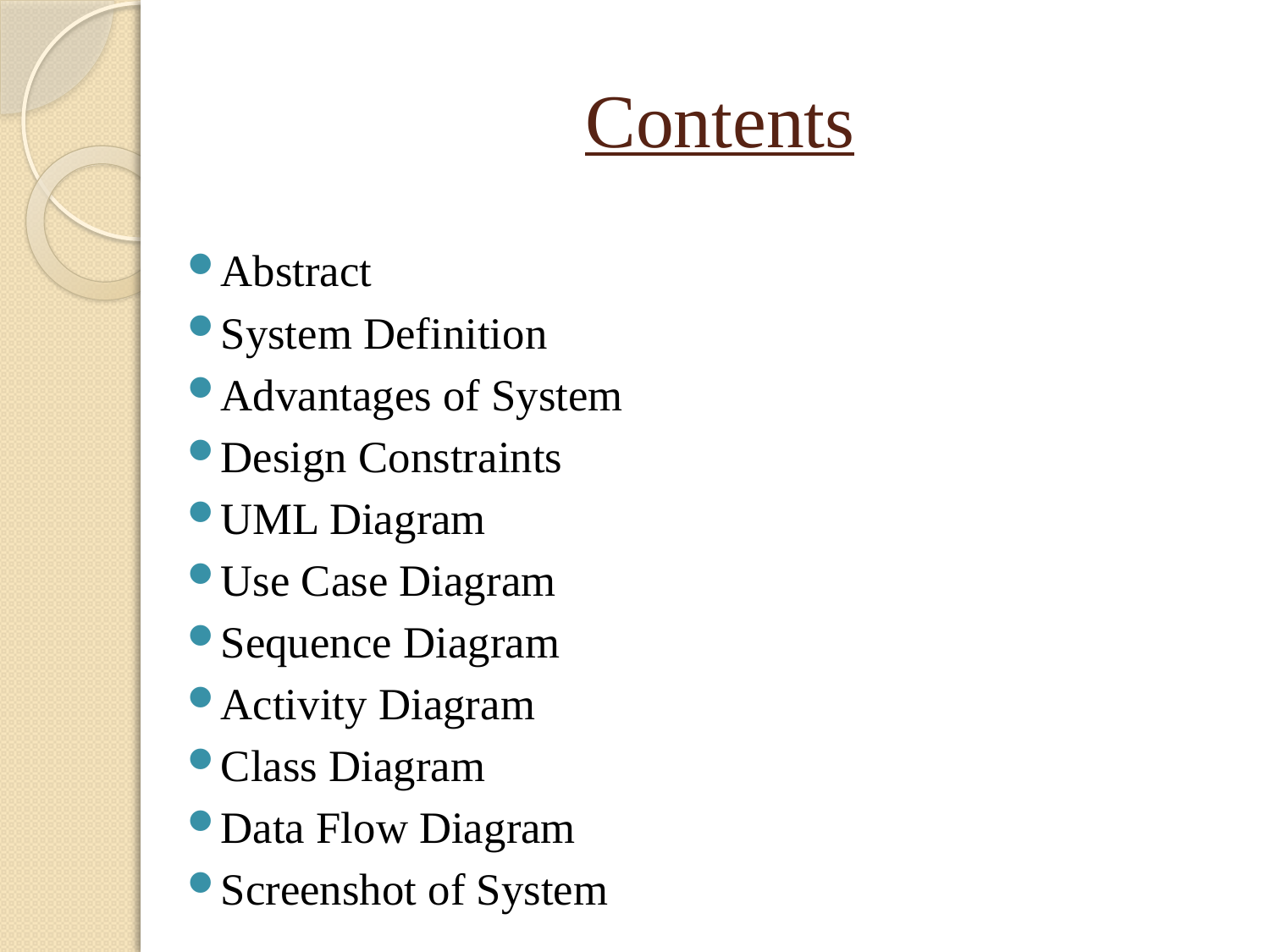

# Contents
Abstract
System Definition
Advantages of System
Design Constraints
UML Diagram
Use Case Diagram
Sequence Diagram
Activity Diagram
Class Diagram
Data Flow Diagram
Screenshot of System